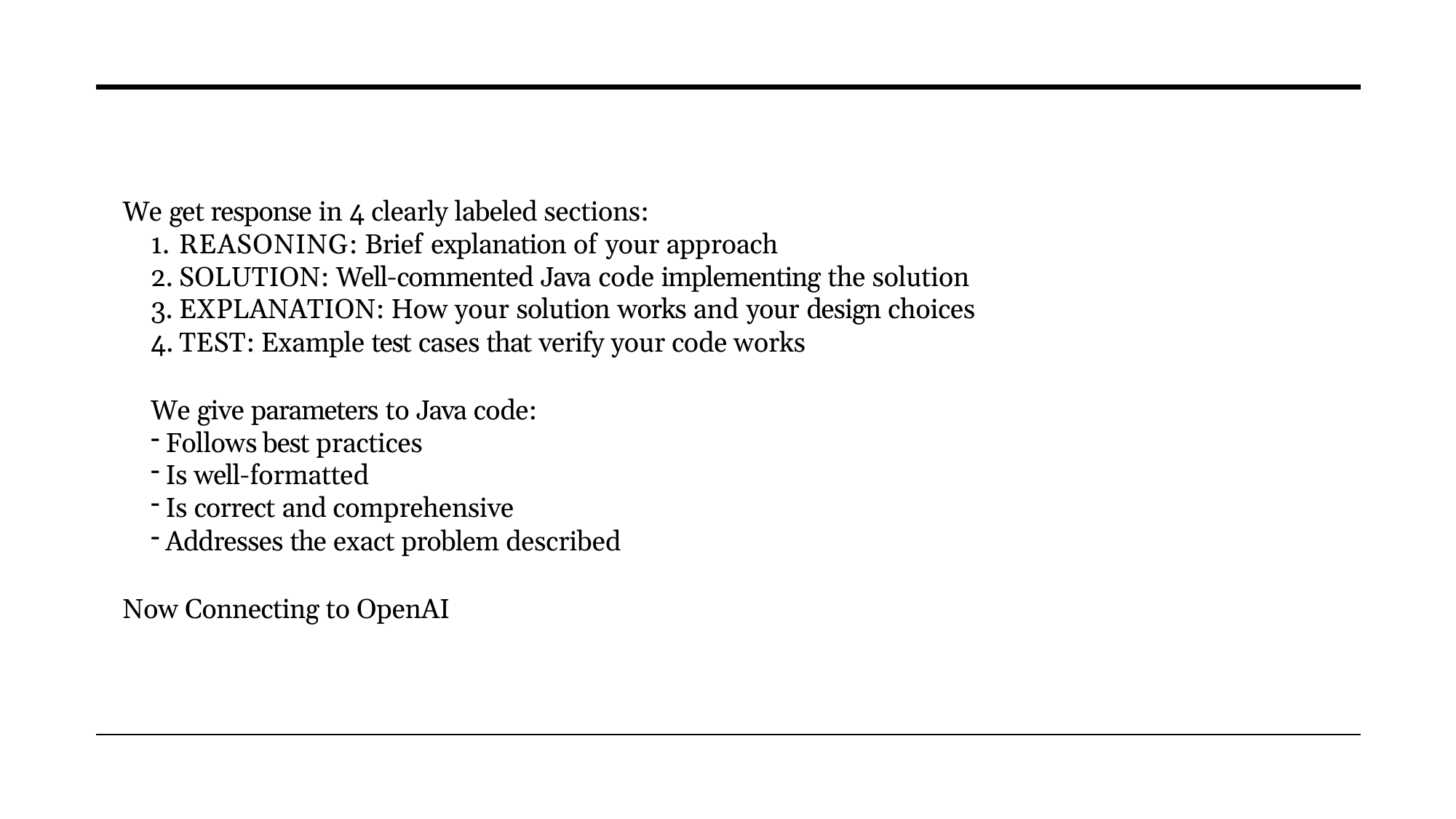

We get response in 4 clearly labeled sections:
REASONING: Brief explanation of your approach
SOLUTION: Well-commented Java code implementing the solution
EXPLANATION: How your solution works and your design choices
TEST: Example test cases that verify your code works

We give parameters to Java code:
Follows best practices
Is well-formatted
Is correct and comprehensive
Addresses the exact problem described

Now Connecting to OpenAI